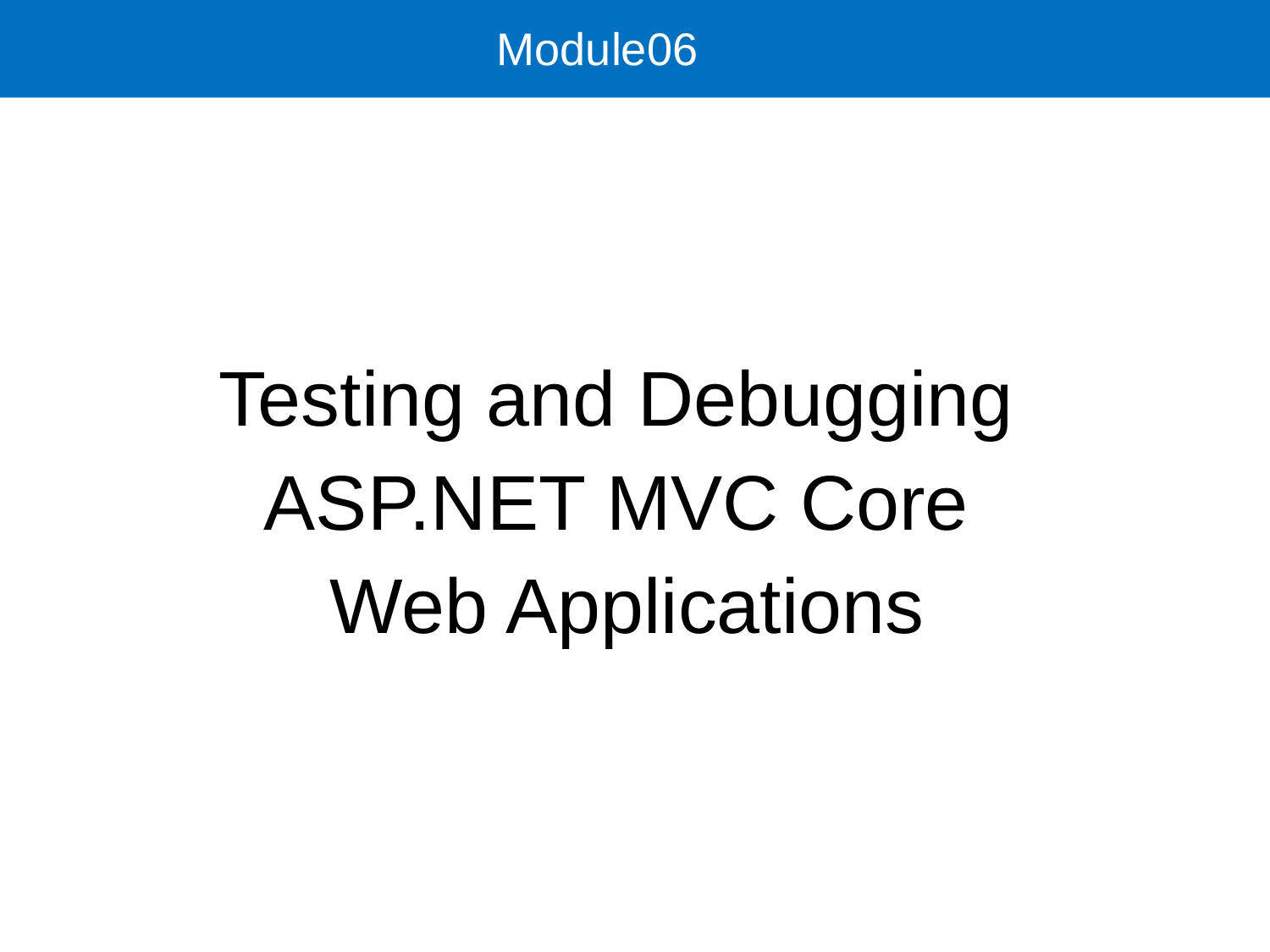

# Module06
Testing and Debugging
ASP.NET MVC Core
Web Applications